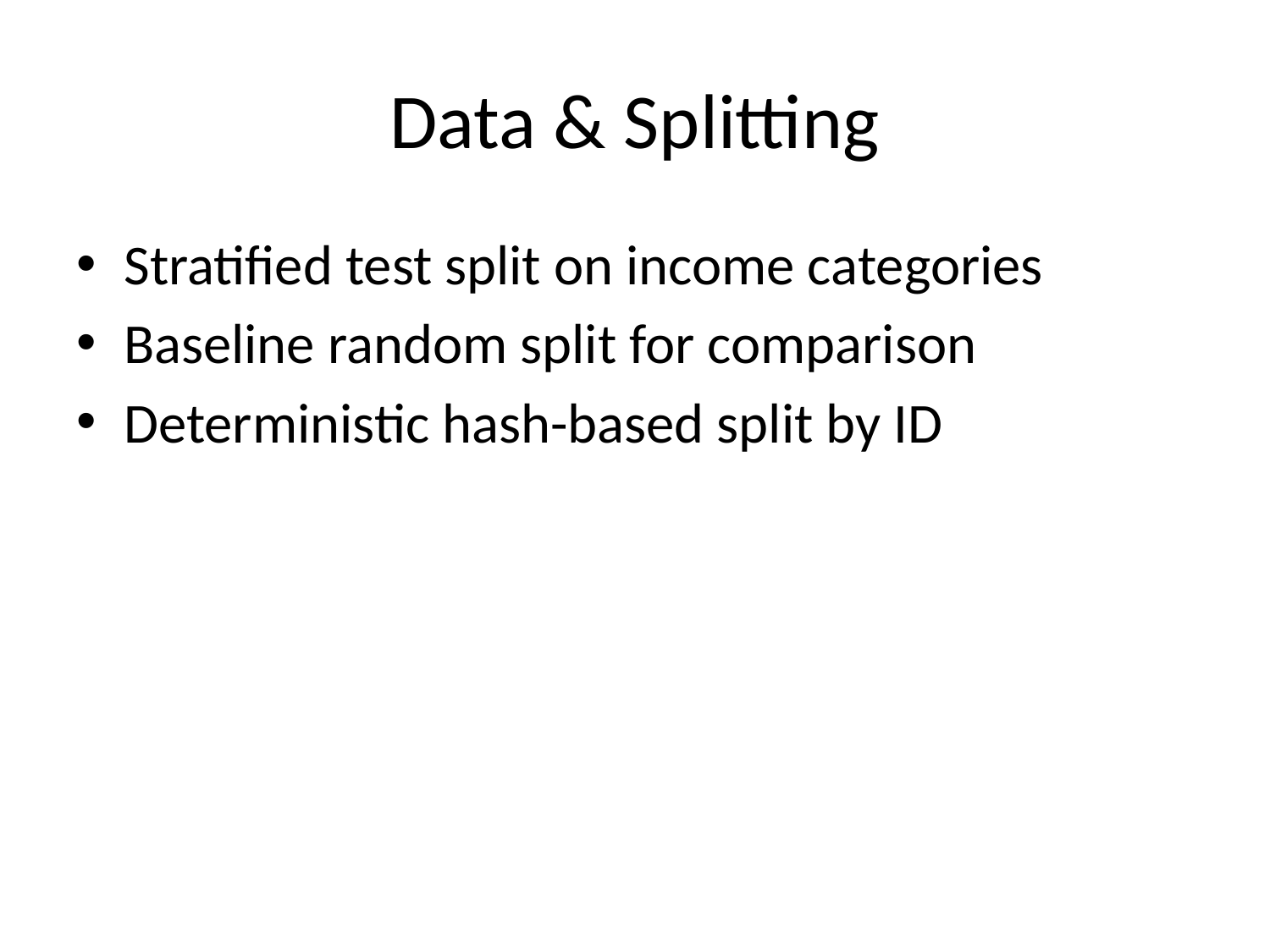

# Data & Splitting
Stratified test split on income categories
Baseline random split for comparison
Deterministic hash-based split by ID